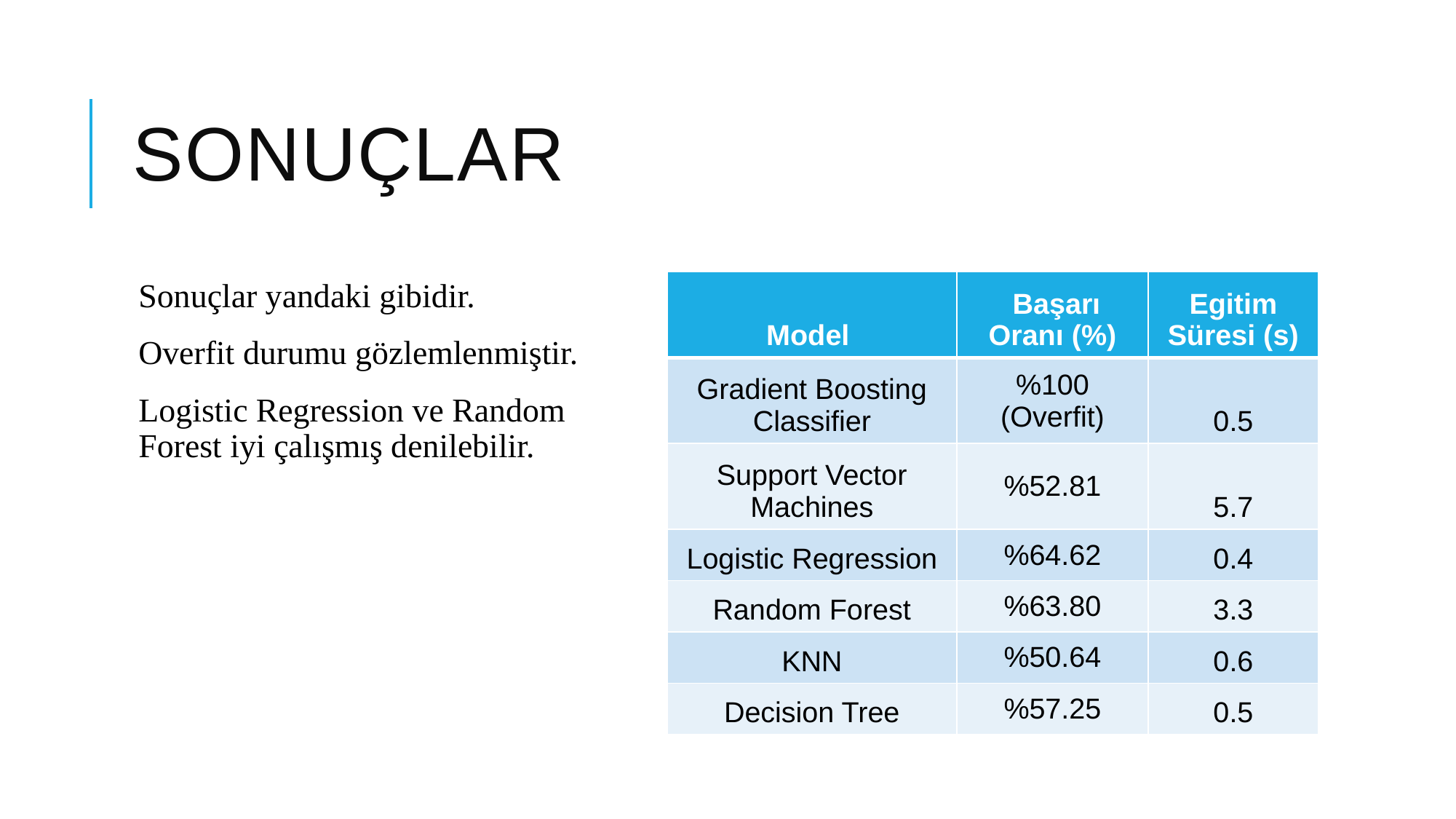

# Sonuçlar
| Model | Başarı Oranı (%) | Egitim Süresi (s) |
| --- | --- | --- |
| Gradient Boosting Classifier | %100 (Overfit) | 0.5 |
| Support Vector Machines | %52.81 | 5.7 |
| Logistic Regression | %64.62 | 0.4 |
| Random Forest | %63.80 | 3.3 |
| KNN | %50.64 | 0.6 |
| Decision Tree | %57.25 | 0.5 |
Sonuçlar yandaki gibidir.
Overfit durumu gözlemlenmiştir.
Logistic Regression ve Random Forest iyi çalışmış denilebilir.